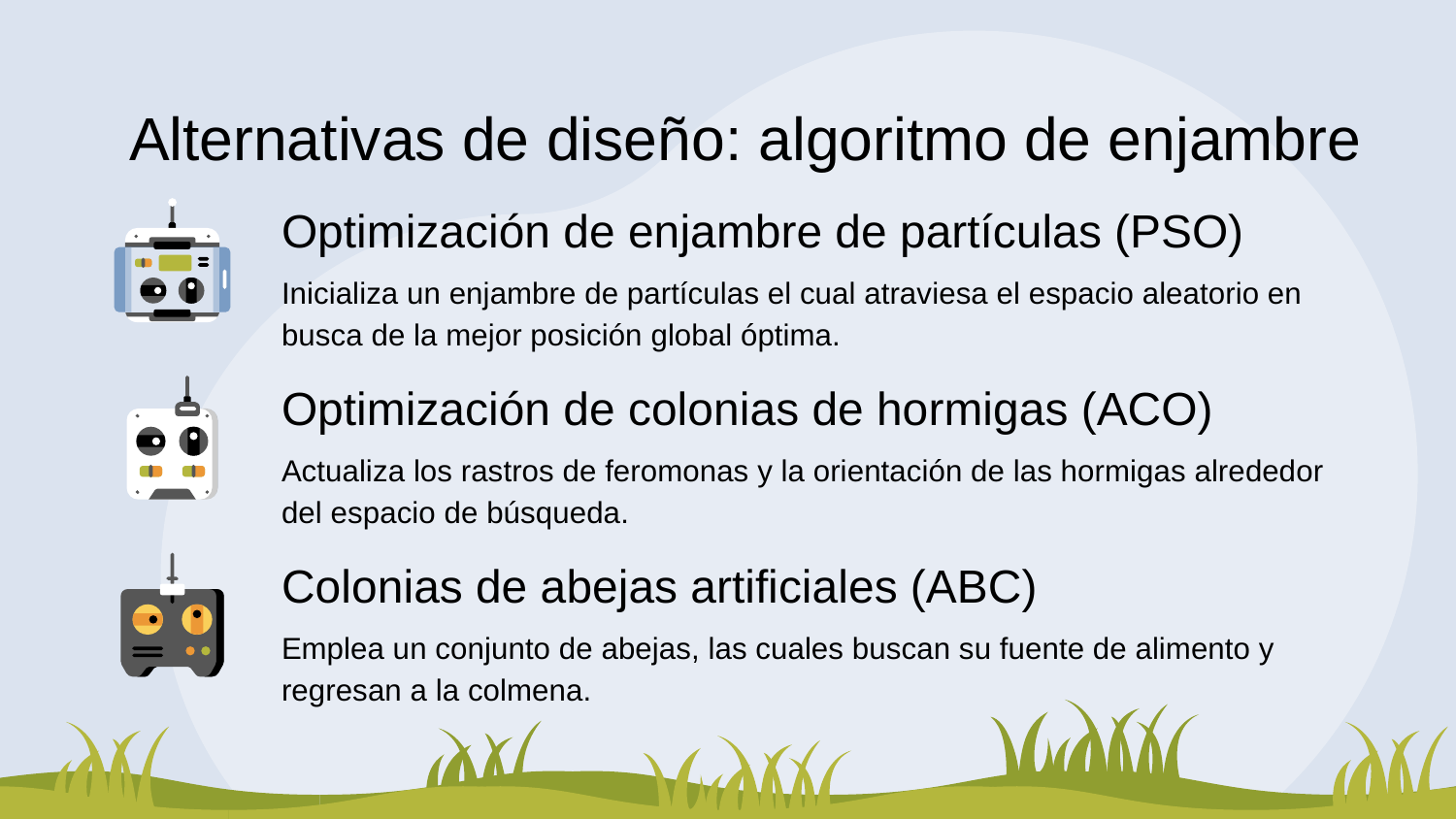

# Alternativas de diseño: algoritmo de enjambre

Optimización de enjambre de partículas (PSO)
Inicializa un enjambre de partículas el cual atraviesa el espacio aleatorio en busca de la mejor posición global óptima.

Optimización de colonias de hormigas (ACO)
Actualiza los rastros de feromonas y la orientación de las hormigas alrededor del espacio de búsqueda.

Colonias de abejas artificiales (ABC)
Emplea un conjunto de abejas, las cuales buscan su fuente de alimento y regresan a la colmena.